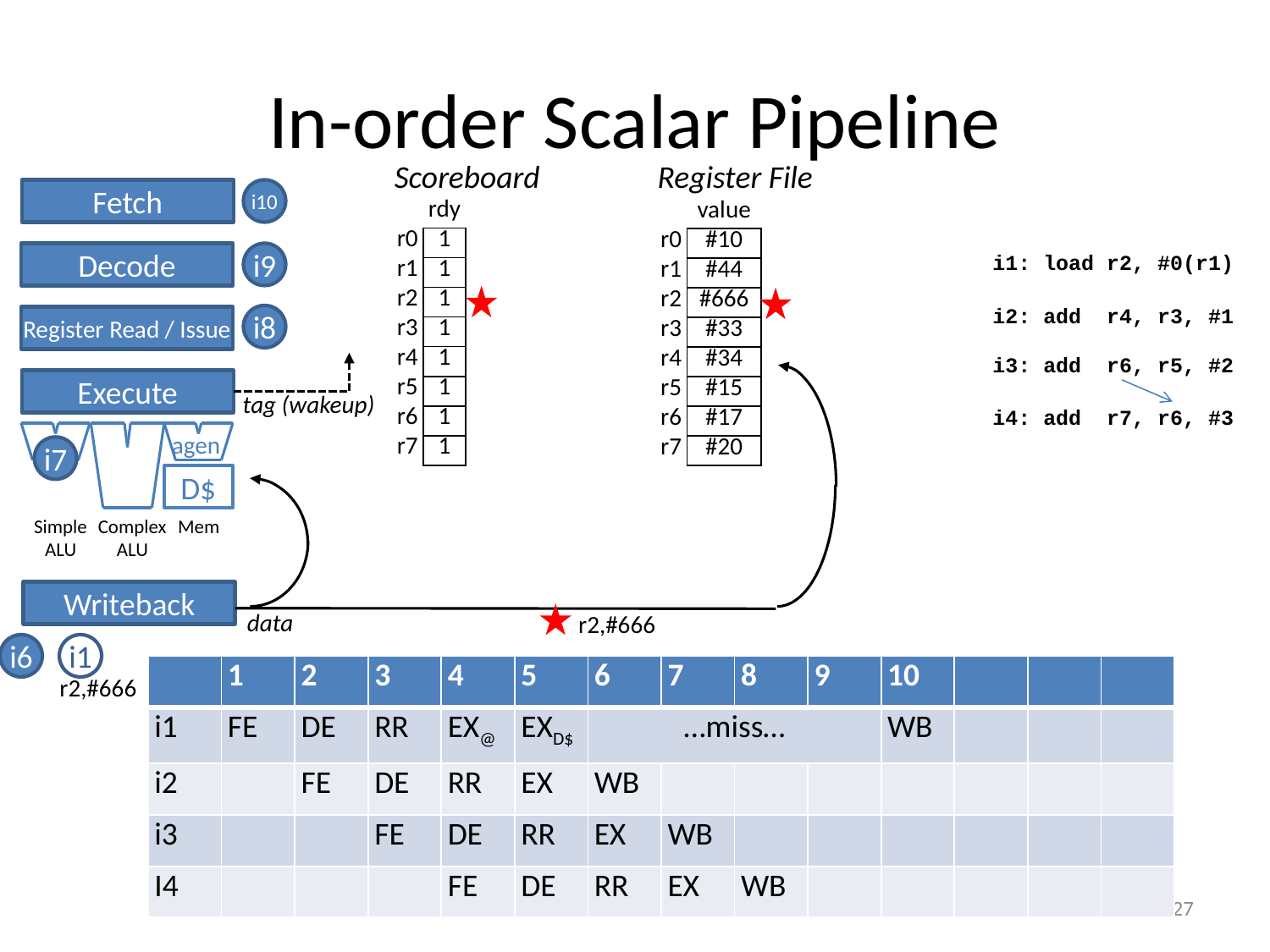

# In-order Scalar Pipeline
Scoreboard
Register File
Fetch
i10
|  | rdy |
| --- | --- |
| r0 | 1 |
| r1 | 1 |
| r2 | 1 |
| r3 | 1 |
| r4 | 1 |
| r5 | 1 |
| r6 | 1 |
| r7 | 1 |
|  | value |
| --- | --- |
| r0 | #10 |
| r1 | #44 |
| r2 | #666 |
| r3 | #33 |
| r4 | #34 |
| r5 | #15 |
| r6 | #17 |
| r7 | #20 |
Decode
i9
i1: load r2, #0(r1)

i2: add  r4, r3, #1
i8
Register Read / Issue
i3: add  r6, r5, #2

tag (wakeup)

data

Execute
i4: add  r7, r6, #3
agen
i7
D$
Simple
ALU
Complex
ALU
Mem
Writeback
r2,#666

i6
i1
|  | 1 | 2 | 3 | 4 | 5 | 6 | 7 | 8 | 9 | 10 |  |  |  |
| --- | --- | --- | --- | --- | --- | --- | --- | --- | --- | --- | --- | --- | --- |
| i1 | FE | DE | RR | EX@ | EXD$ | …miss… |  |  |  | WB |  |  |  |
| i2 |  | FE | DE | RR | EX | WB |  |  |  |  |  |  |  |
| i3 |  |  | FE | DE | RR | EX | WB |  |  |  |  |  |  |
| I4 |  |  |  | FE | DE | RR | EX | WB |  |  |  |  |  |
r2,#666
27